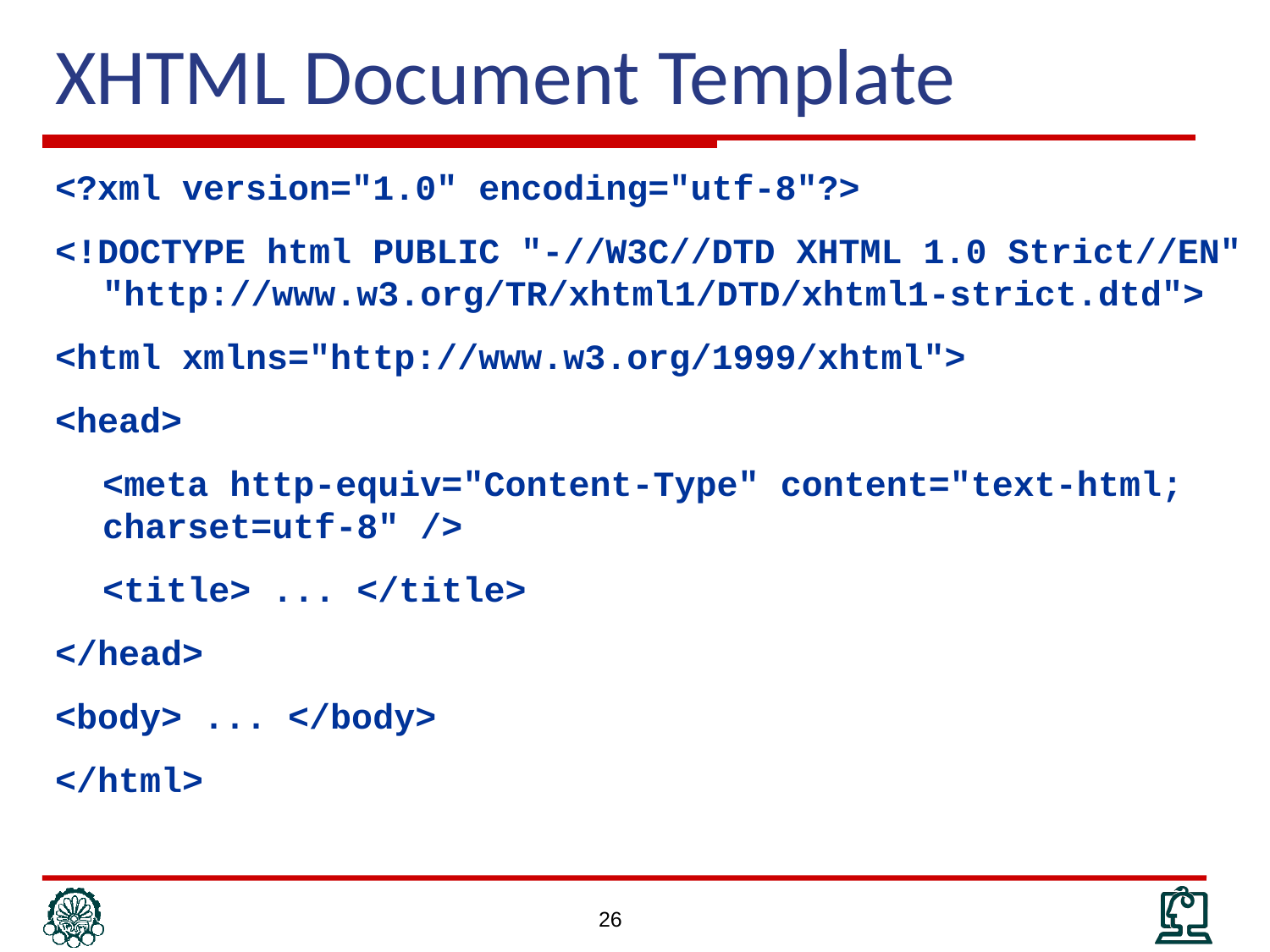

# XHTML Document Template
<?xml version="1.0" encoding="utf-8"?>
<!DOCTYPE html PUBLIC "-//W3C//DTD XHTML 1.0 Strict//EN" "http://www.w3.org/TR/xhtml1/DTD/xhtml1-strict.dtd">
<html xmlns="http://www.w3.org/1999/xhtml">
<head>
	<meta http-equiv="Content-Type" content="text-html; charset=utf-8" />
	<title> ... </title>
</head>
<body> ... </body>
</html>

26